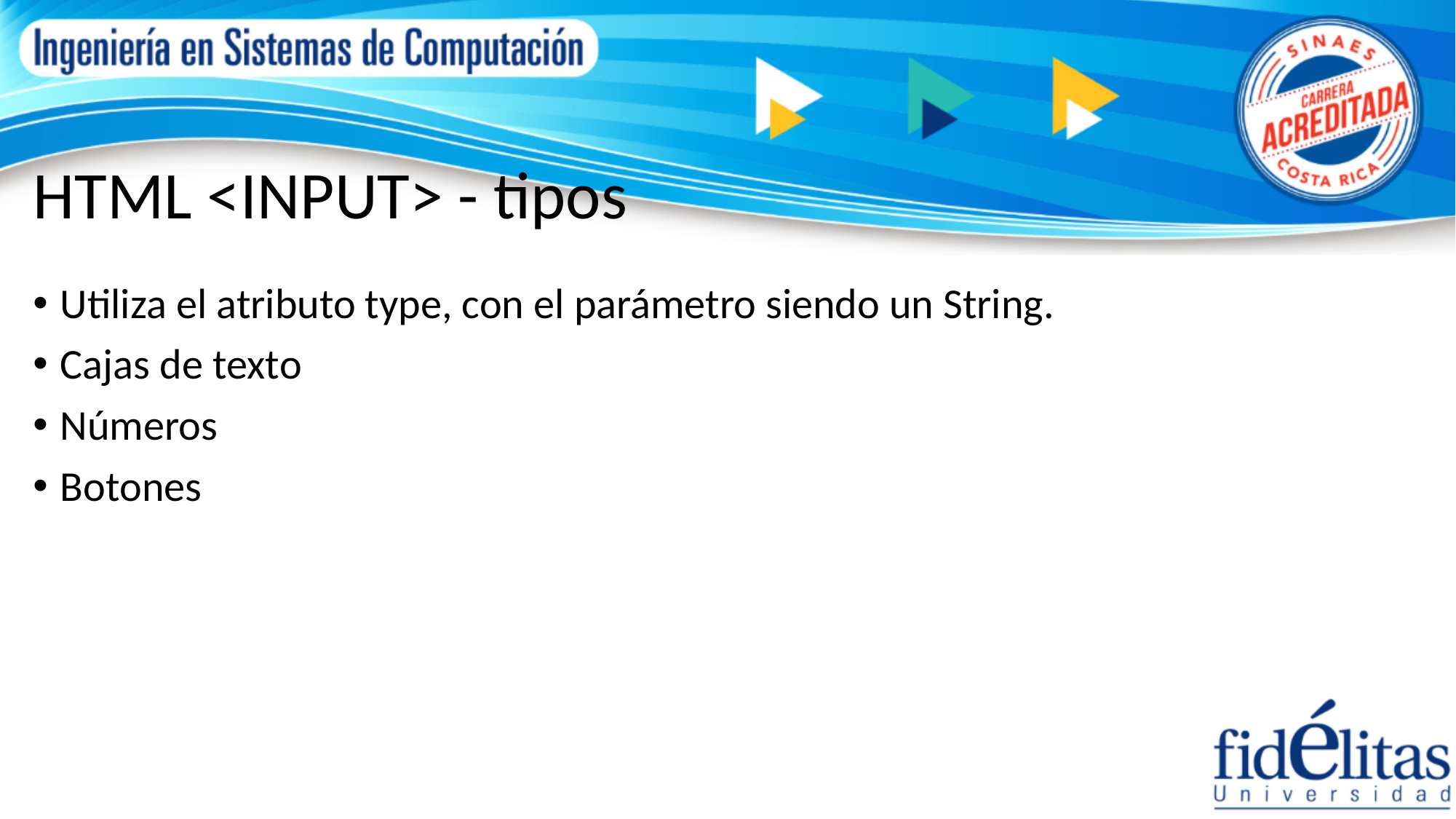

# HTML <INPUT> - tipos
Utiliza el atributo type, con el parámetro siendo un String.
Cajas de texto
Números
Botones